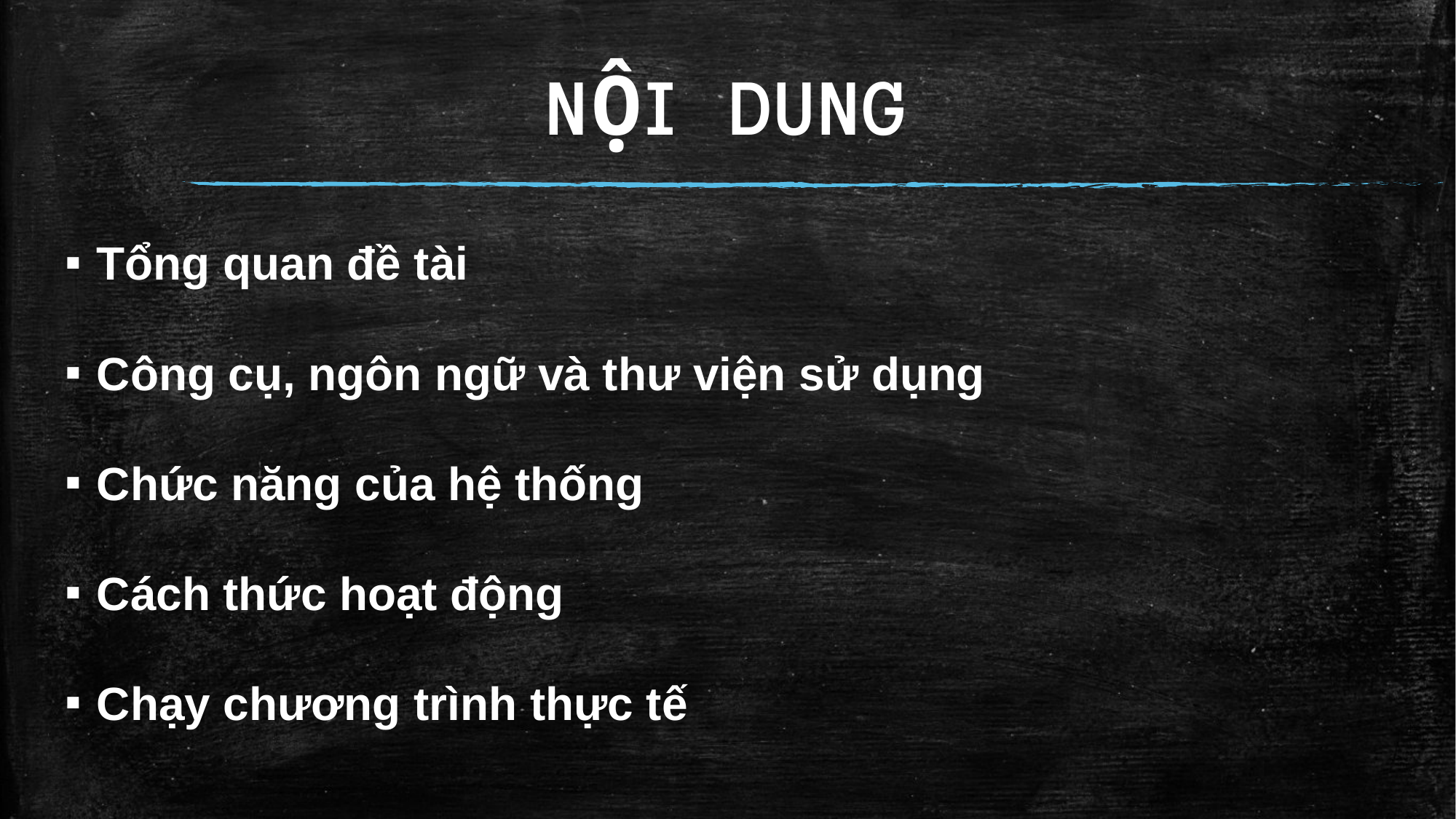

# NỘI DUNG
Tổng quan đề tài
Công cụ, ngôn ngữ và thư viện sử dụng
Chức năng của hệ thống
Cách thức hoạt động
Chạy chương trình thực tế